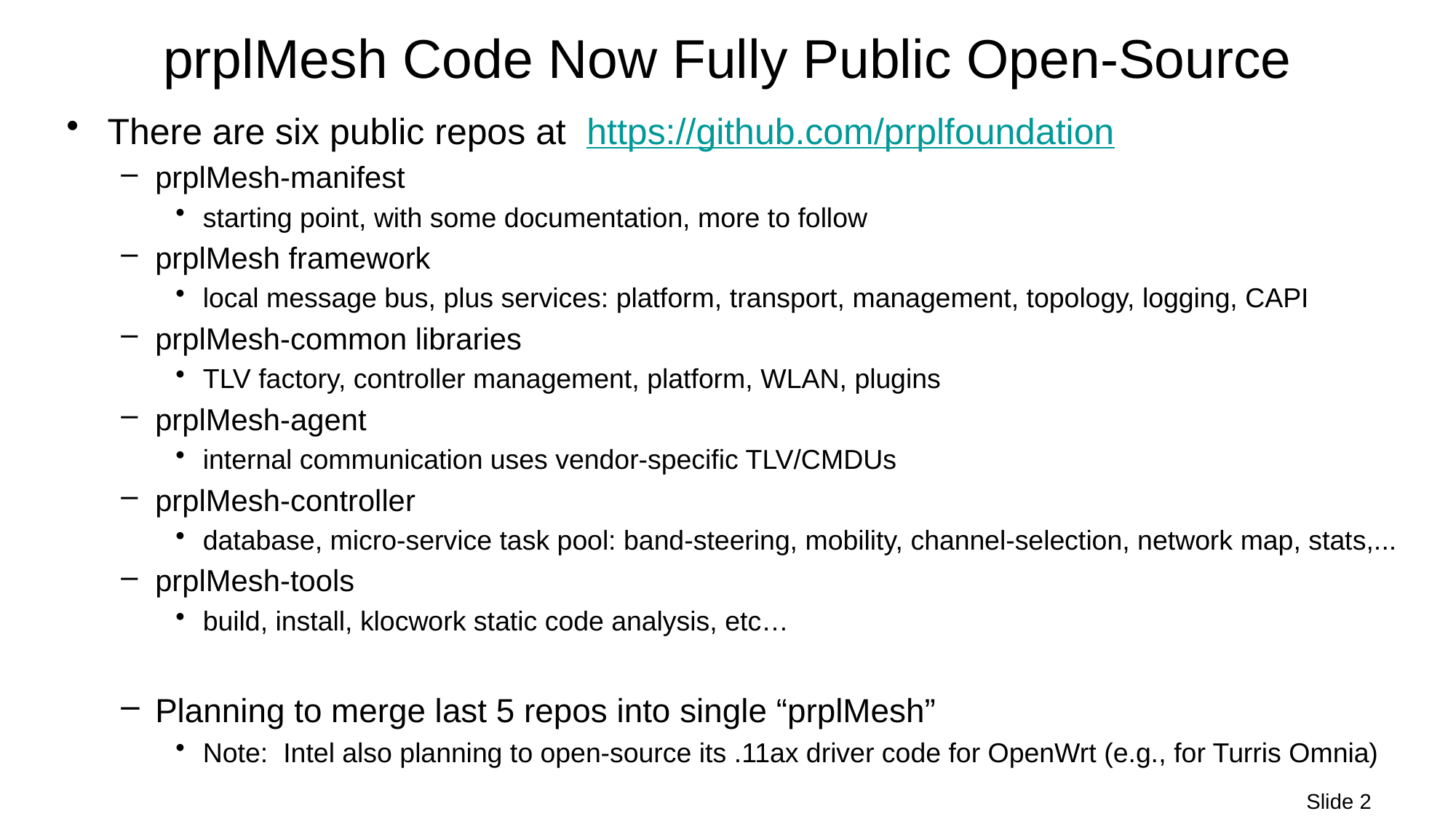

# prplMesh Code Now Fully Public Open-Source
There are six public repos at  https://github.com/prplfoundation
prplMesh-manifest
starting point, with some documentation, more to follow
prplMesh framework
local message bus, plus services: platform, transport, management, topology, logging, CAPI
prplMesh-common libraries
TLV factory, controller management, platform, WLAN, plugins
prplMesh-agent
internal communication uses vendor-specific TLV/CMDUs
prplMesh-controller
database, micro-service task pool: band-steering, mobility, channel-selection, network map, stats,...
prplMesh-tools
build, install, klocwork static code analysis, etc…

Planning to merge last 5 repos into single “prplMesh”
Note:  Intel also planning to open-source its .11ax driver code for OpenWrt (e.g., for Turris Omnia)
Slide 2